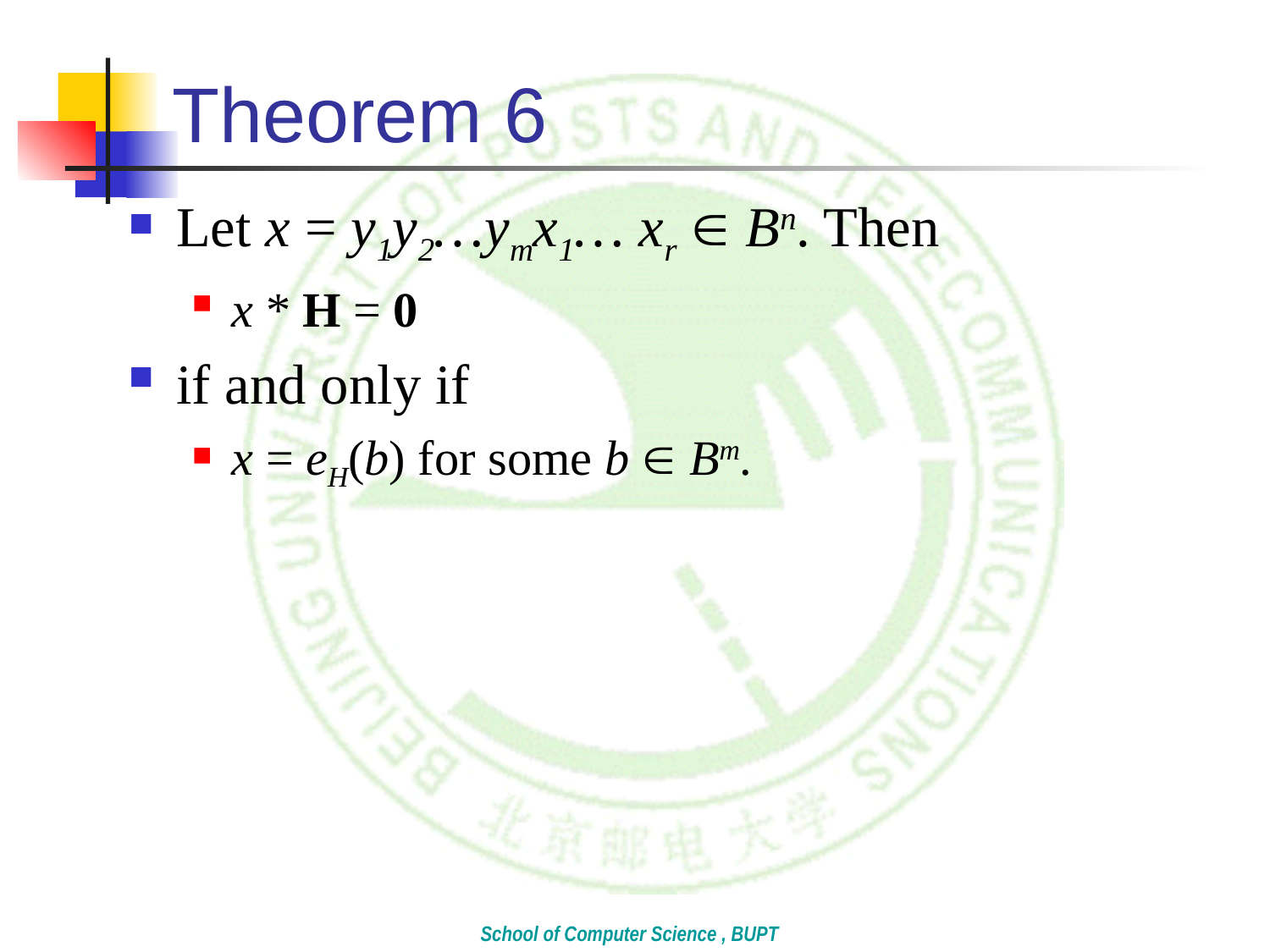

# Theorem 6
Let x = y1y2…ymx1… xr ∈ Bn. Then
x * H = 0
if and only if
x = eH(b) for some b ∈ Bm.

School of Computer Science , BUPT
48